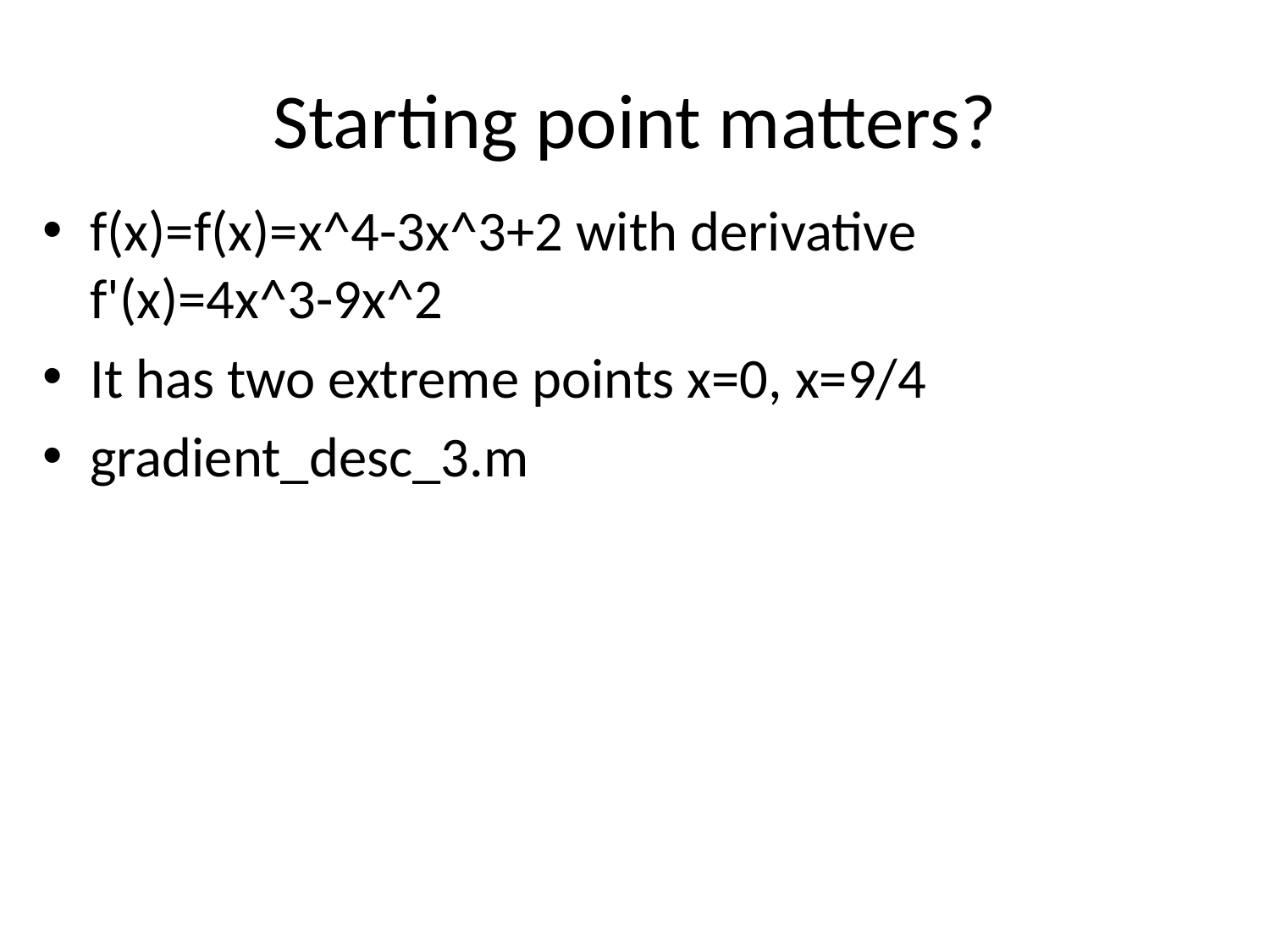

# Starting point matters?
f(x)=f(x)=x^4-3x^3+2 with derivative f'(x)=4x^3-9x^2
It has two extreme points x=0, x=9/4
gradient_desc_3.m